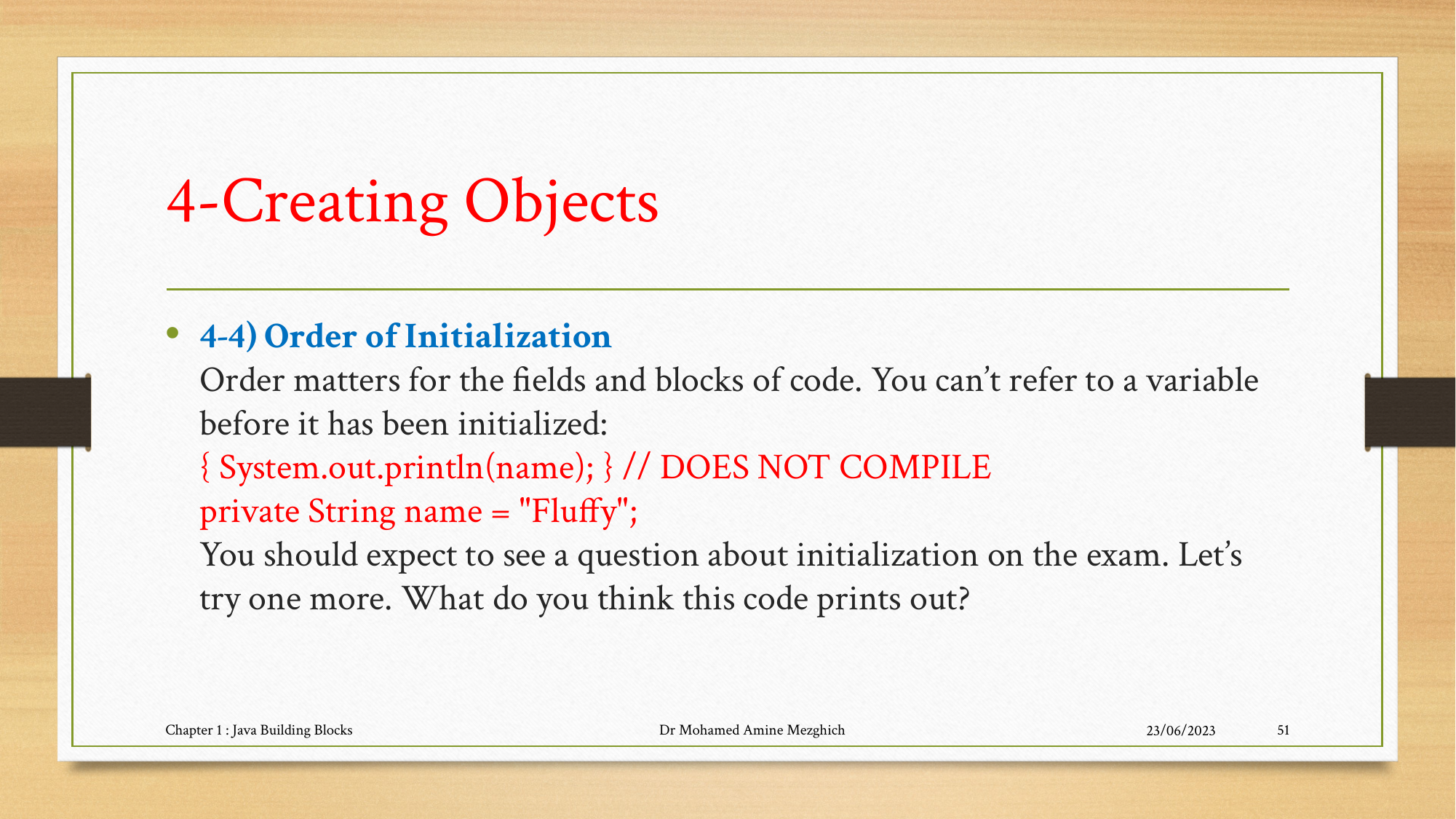

# 4-Creating Objects
4-4) Order of Initialization
Order matters for the fields and blocks of code. You can’t refer to a variable before it has been initialized:
{ System.out.println(name); } // DOES NOT COMPILE
private String name = "Fluffy";
You should expect to see a question about initialization on the exam. Let’s try one more. What do you think this code prints out?
Chapter 1 : Java Building Blocks                                                                                         Dr Mohamed Amine Mezghich
23/06/2023
51